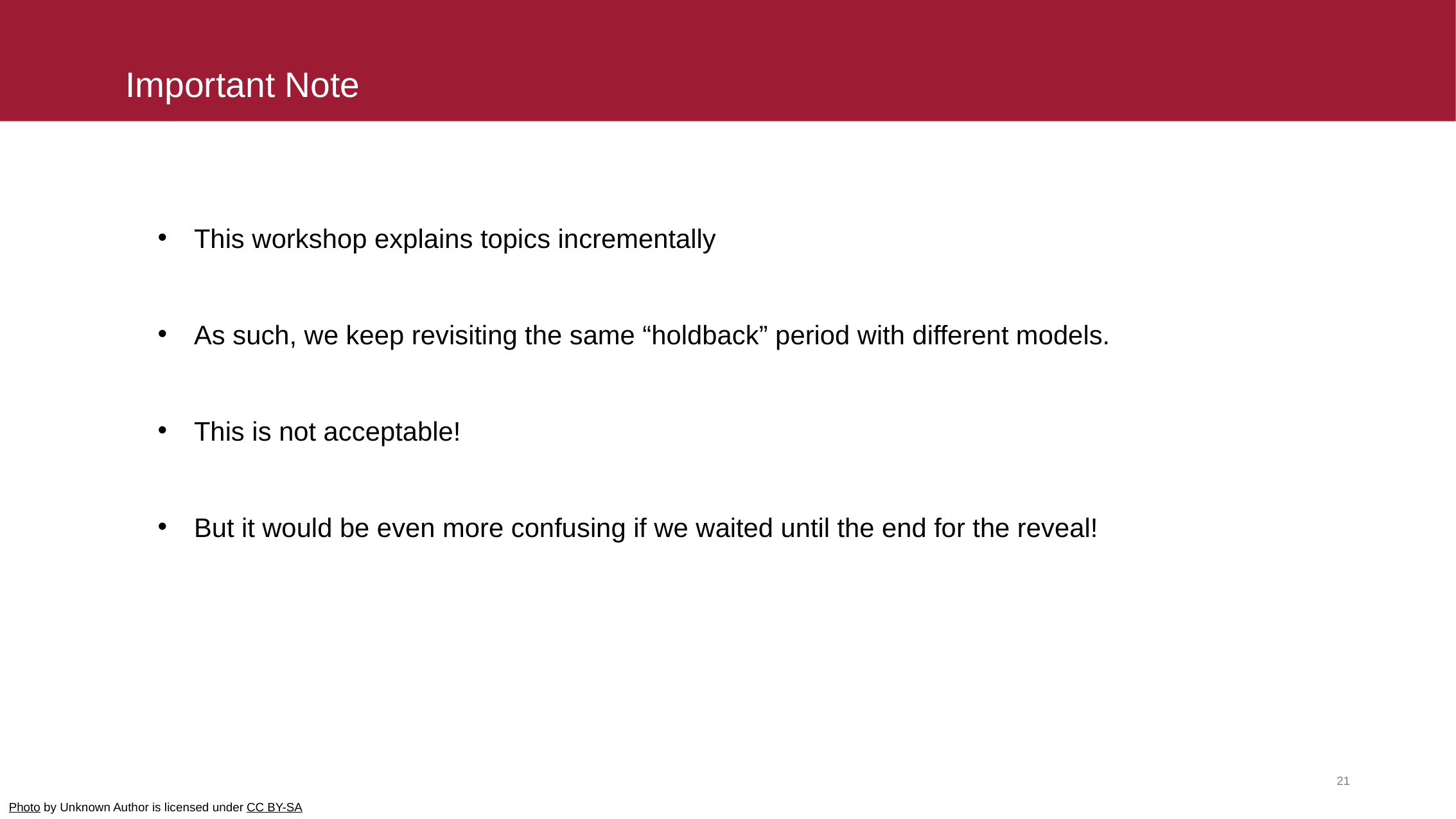

# Important Note
This workshop explains topics incrementally

As such, we keep revisiting the same “holdback” period with different models.

This is not acceptable!

But it would be even more confusing if we waited until the end for the reveal!
Photo by Unknown Author is licensed under CC BY-SA